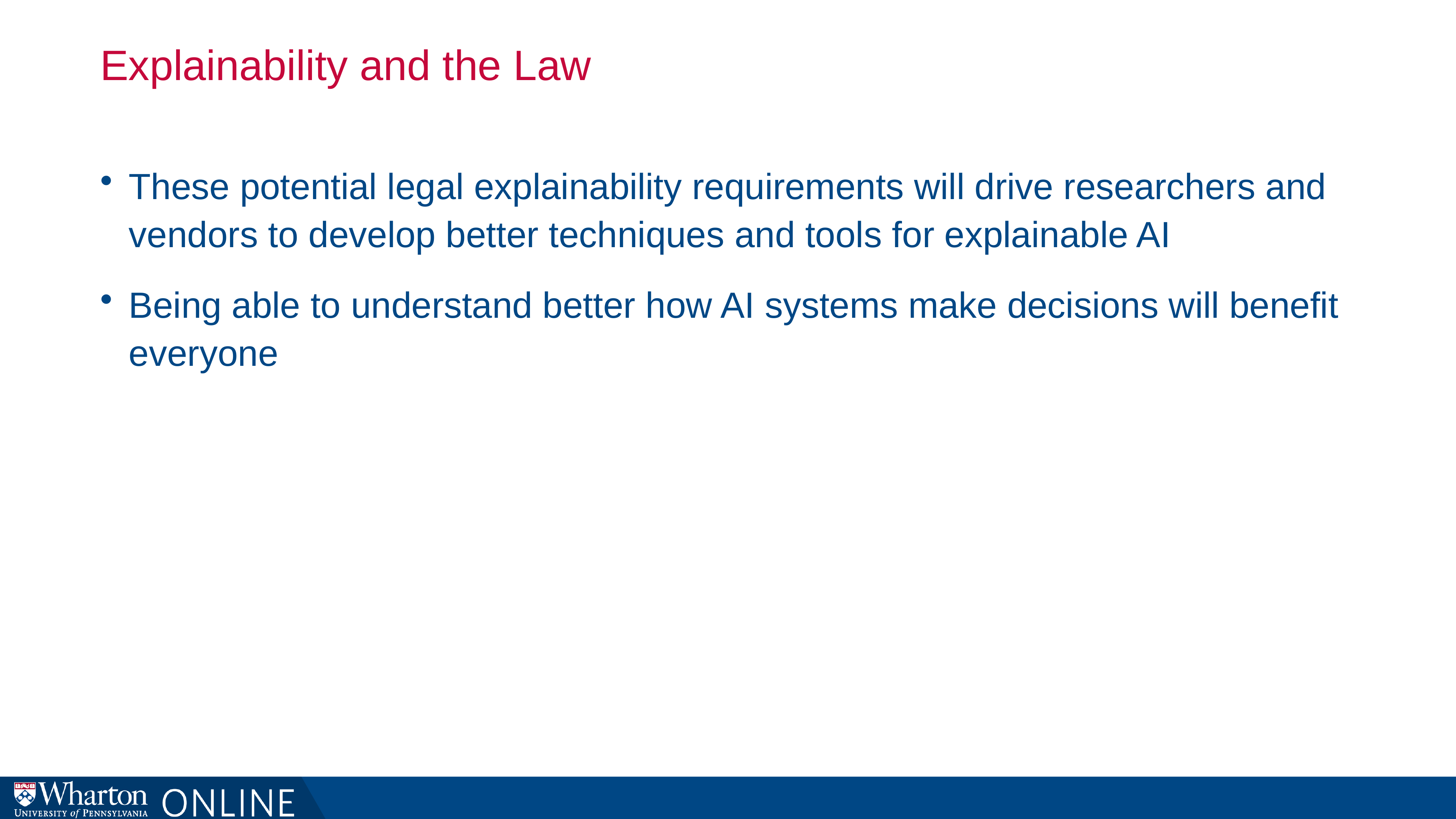

# Explainability and the Law
These potential legal explainability requirements will drive researchers and vendors to develop better techniques and tools for explainable AI
Being able to understand better how AI systems make decisions will benefit everyone